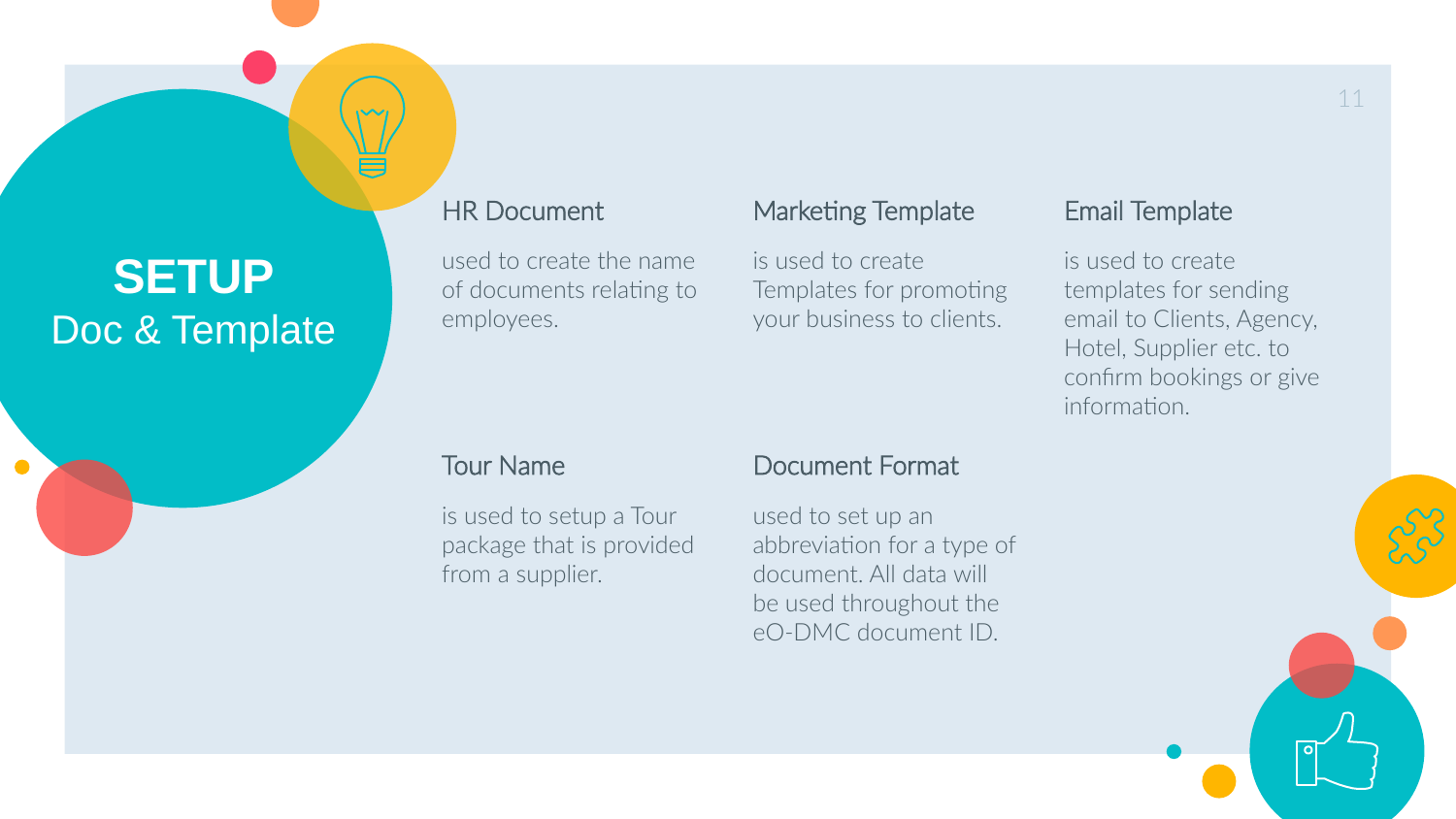

11
# SETUP Doc & Template
HR Document
used to create the name of documents relating to employees.
Marketing Template
is used to create Templates for promoting your business to clients.
Email Template
is used to create templates for sending email to Clients, Agency, Hotel, Supplier etc. to confirm bookings or give information.

Tour Name
is used to setup a Tour package that is provided from a supplier.
Document Format
used to set up an abbreviation for a type of document. All data will be used throughout the eO-DMC document ID.